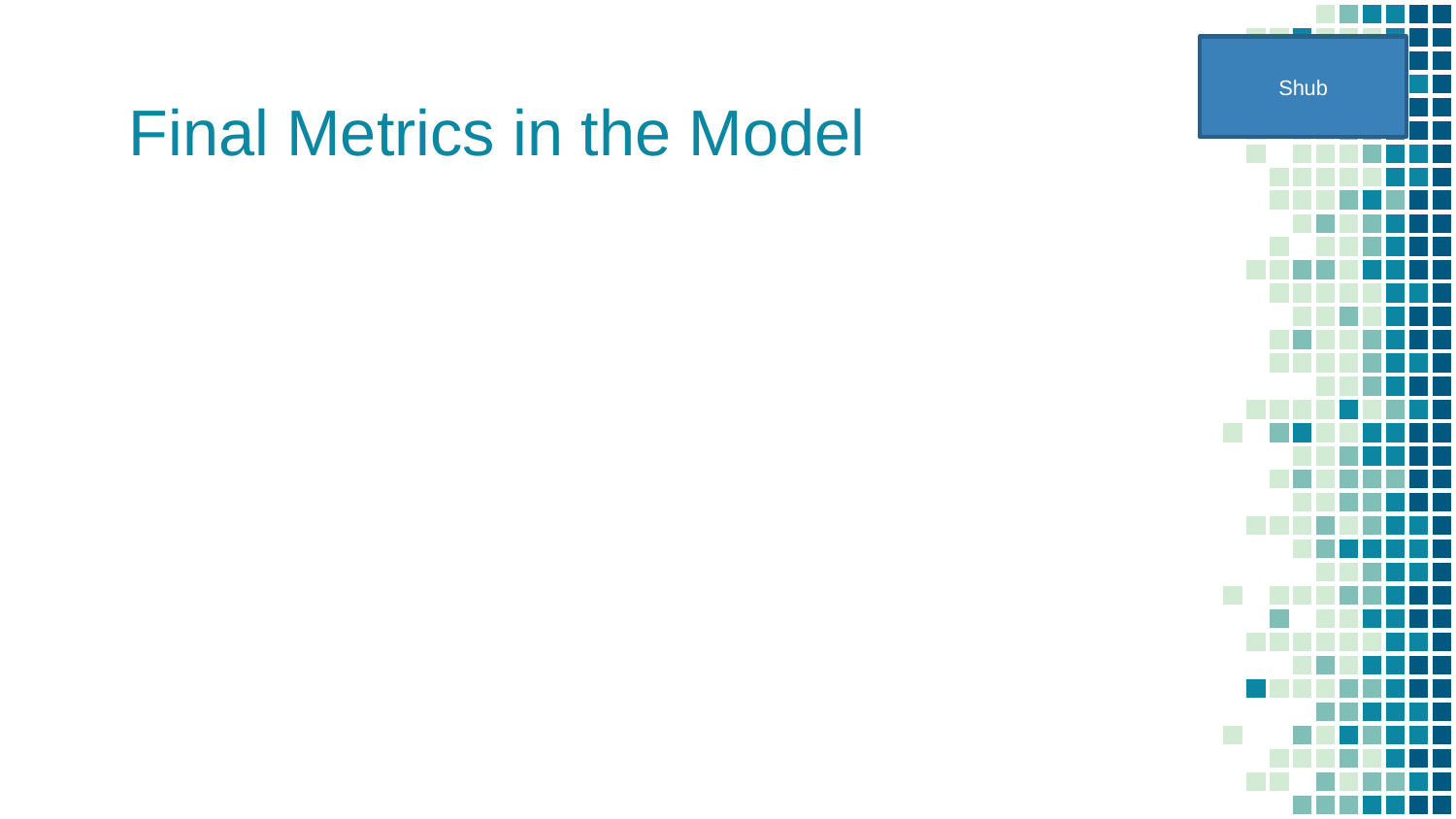

Shub
# Final Metrics in the Model